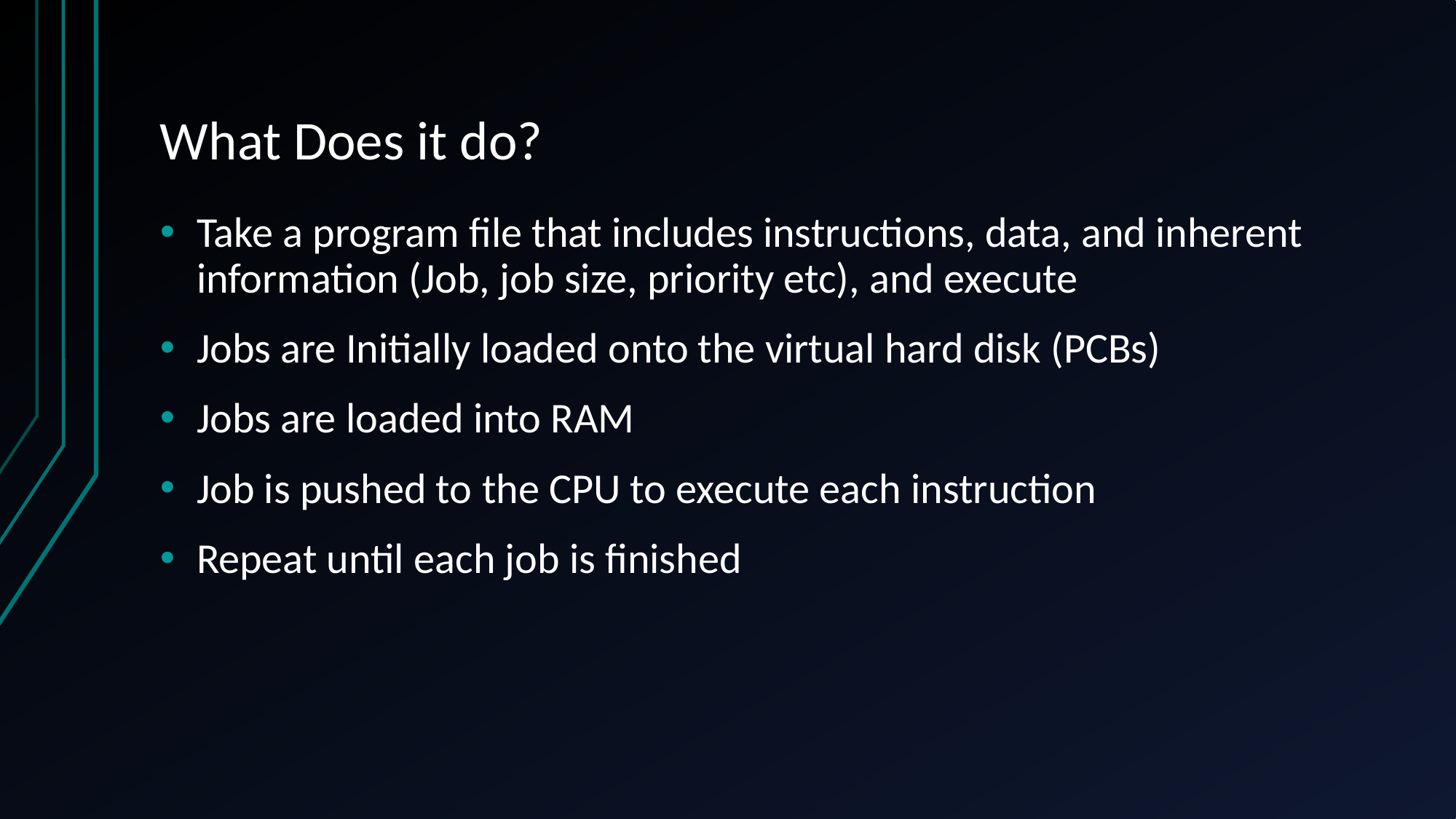

# What Does it do?
Take a program file that includes instructions, data, and inherent information (Job, job size, priority etc), and execute
Jobs are Initially loaded onto the virtual hard disk (PCBs)
Jobs are loaded into RAM
Job is pushed to the CPU to execute each instruction
Repeat until each job is finished